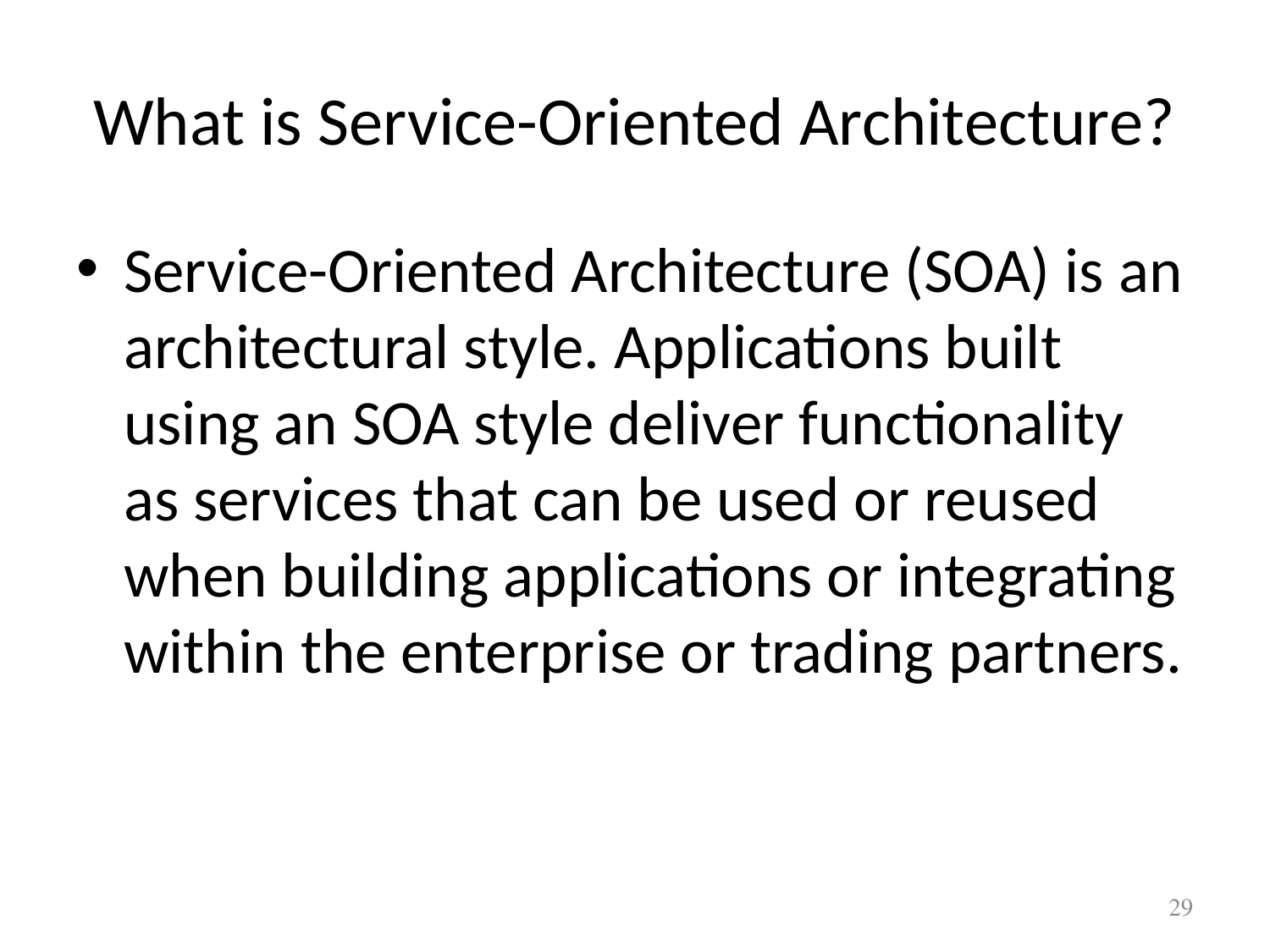

# What is Service-Oriented Architecture?
Service-Oriented Architecture (SOA) is an architectural style. Applications built using an SOA style deliver functionality as services that can be used or reused when building applications or integrating within the enterprise or trading partners.

29